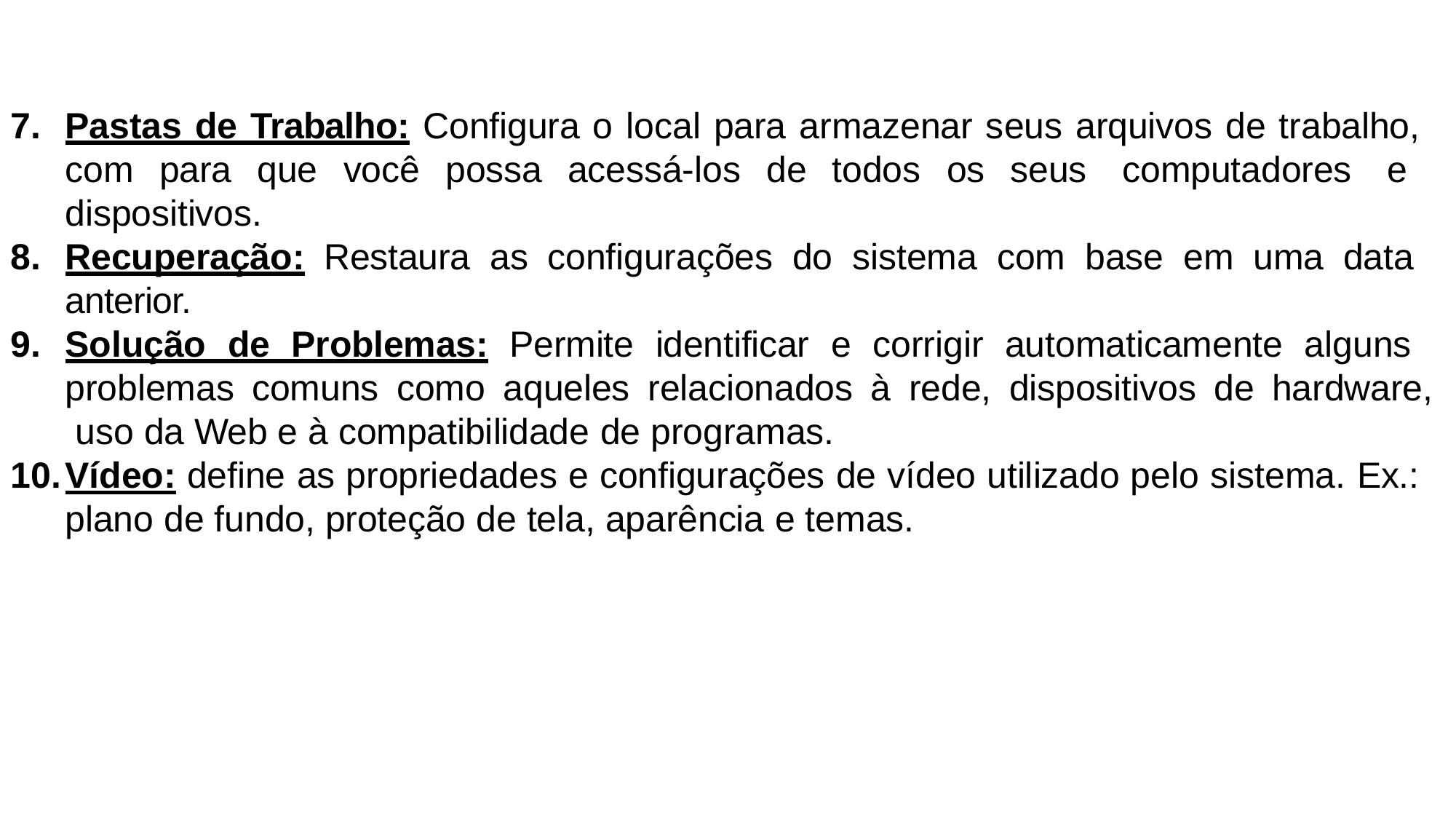

Pastas de Trabalho: Configura o local para armazenar seus arquivos de trabalho,  com para que você possa acessá-los de todos os seus computadores e  dispositivos.
Recuperação: Restaura as configurações do sistema com base em uma data  anterior.
Solução de Problemas: Permite identificar e corrigir automaticamente alguns  problemas comuns como aqueles relacionados à rede, dispositivos de hardware,  uso da Web e à compatibilidade de programas.
Vídeo: define as propriedades e configurações de vídeo utilizado pelo sistema. Ex.:  plano de fundo, proteção de tela, aparência e temas.